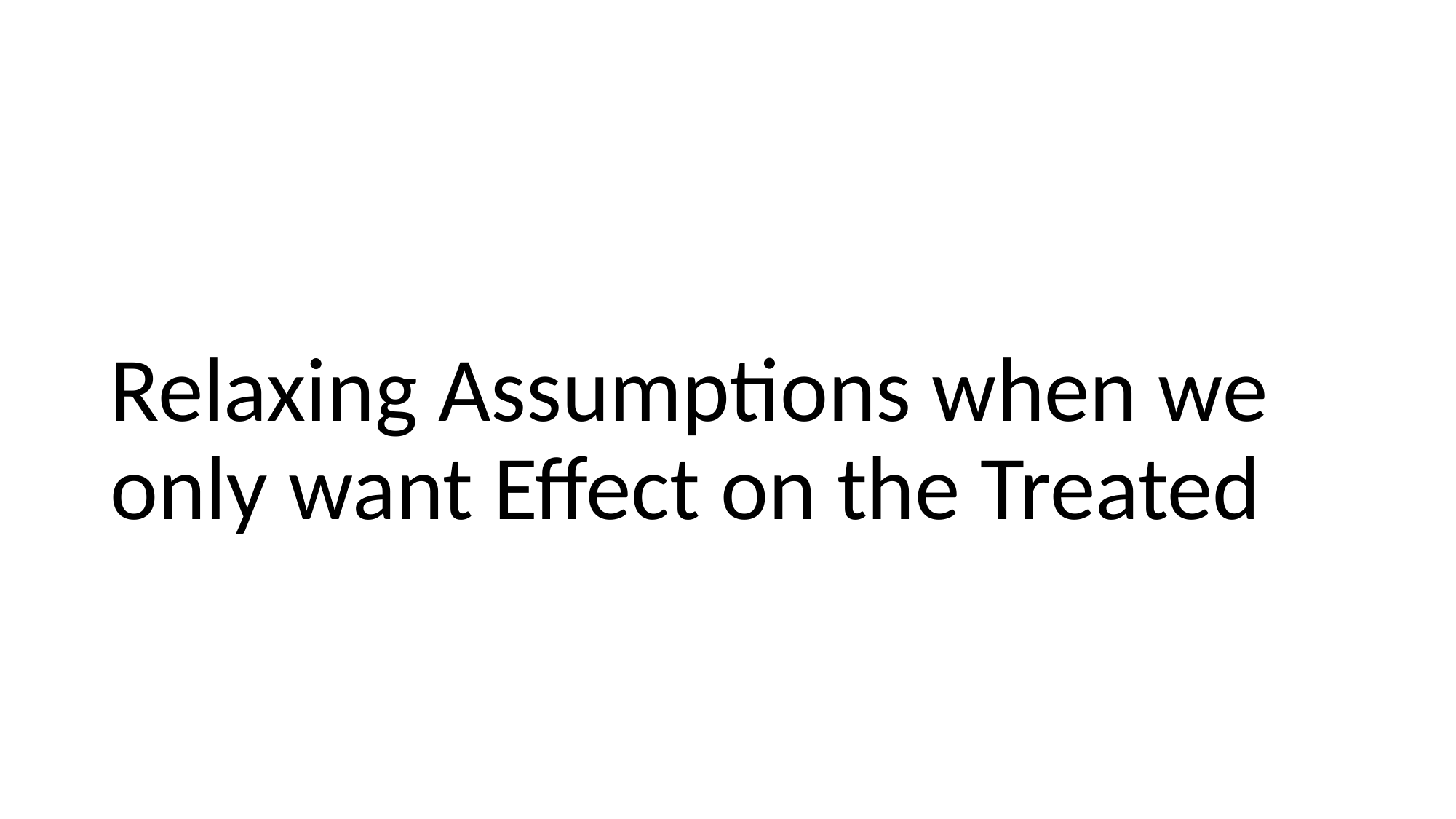

# Relaxing Assumptions when we only want Effect on the Treated